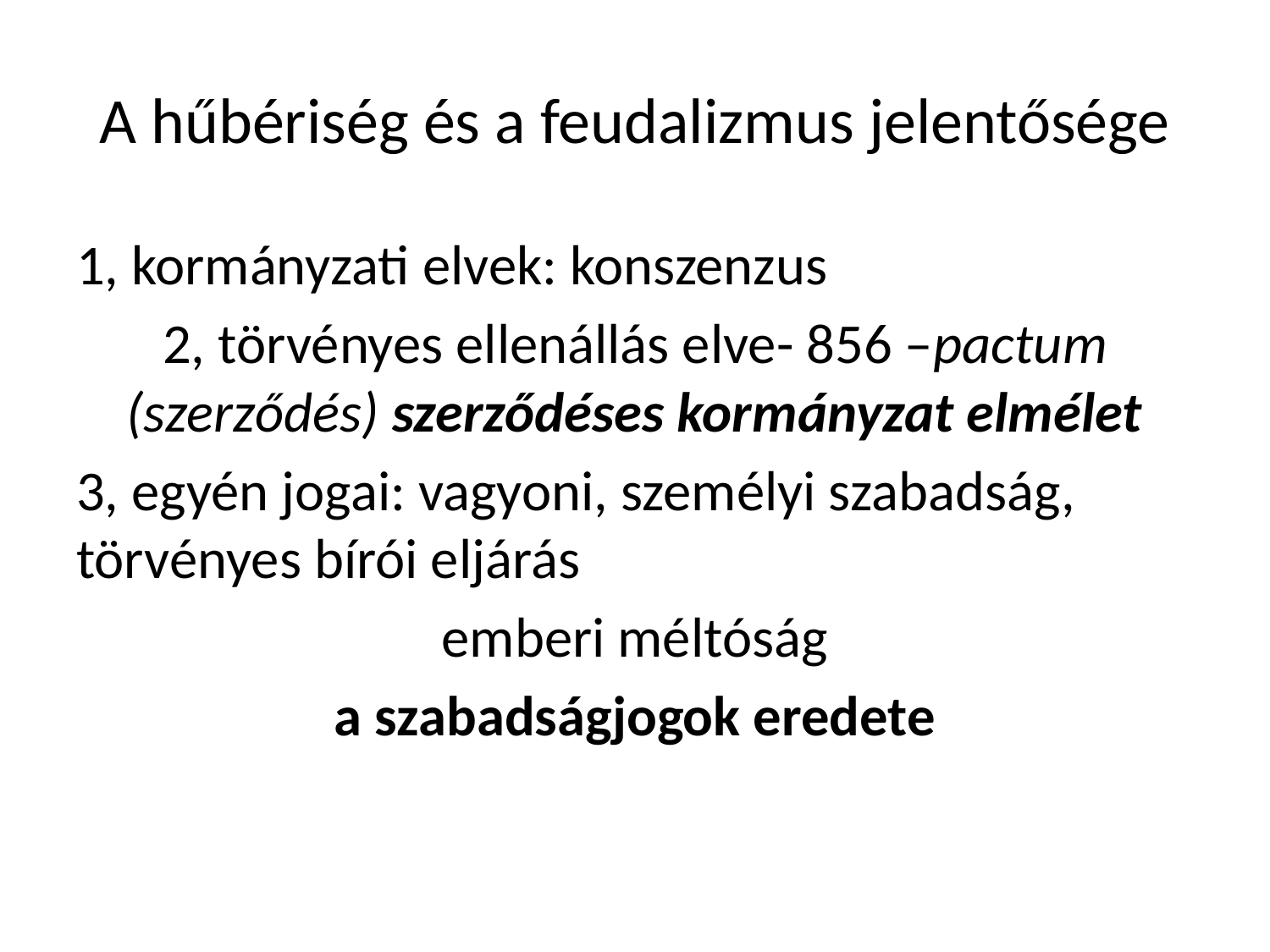

# A hűbériség és a feudalizmus jelentősége
1, kormányzati elvek: konszenzus
2, törvényes ellenállás elve- 856 –pactum (szerződés) szerződéses kormányzat elmélet
3, egyén jogai: vagyoni, személyi szabadság, törvényes bírói eljárás
emberi méltóság
a szabadságjogok eredete